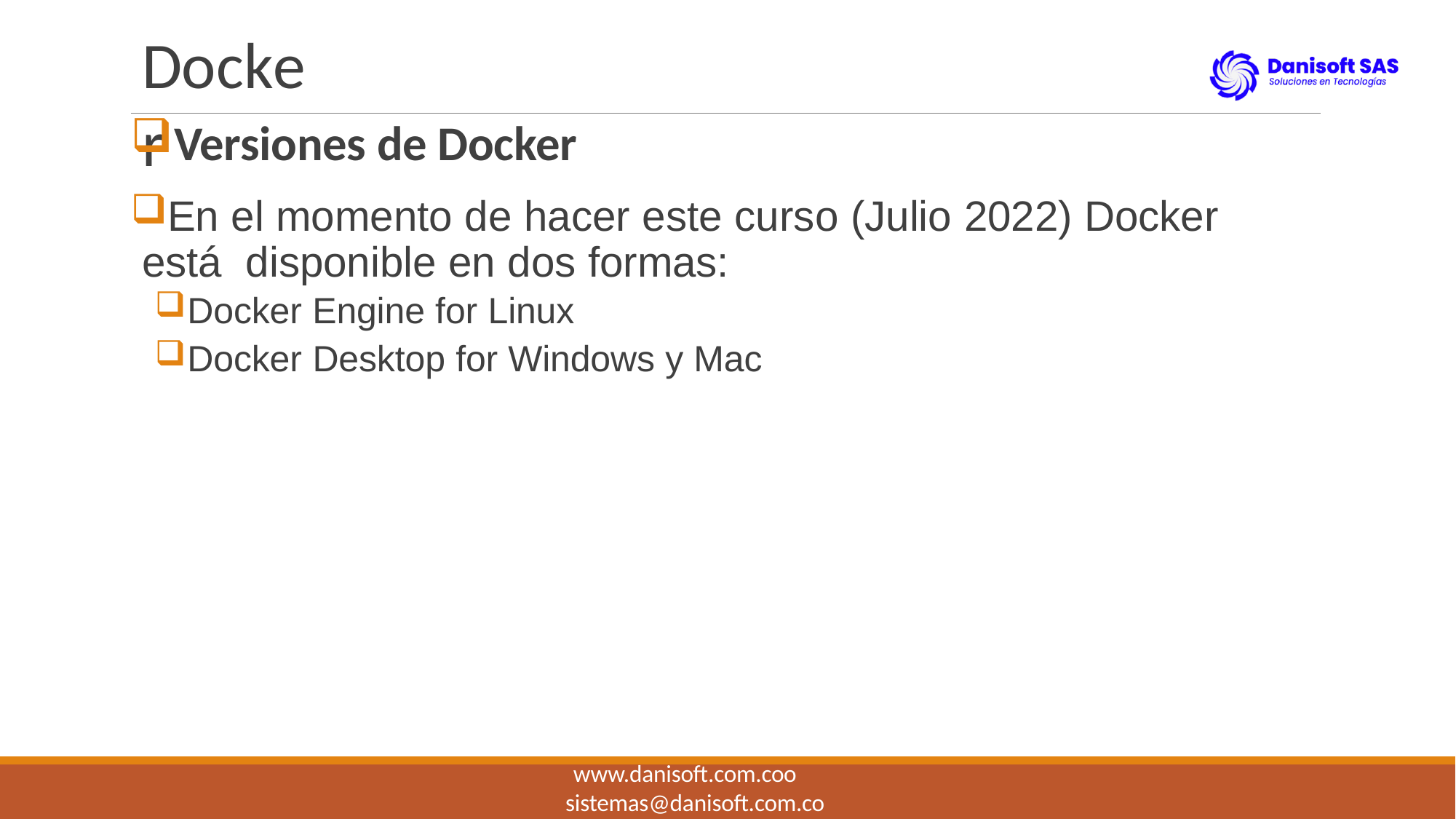

# Docker
Versiones de Docker
En el momento de hacer este curso (Julio 2022) Docker está  disponible en dos formas:
Docker Engine for Linux
Docker Desktop for Windows y Mac
www.danisoft.com.coo
sistemas@danisoft.com.co